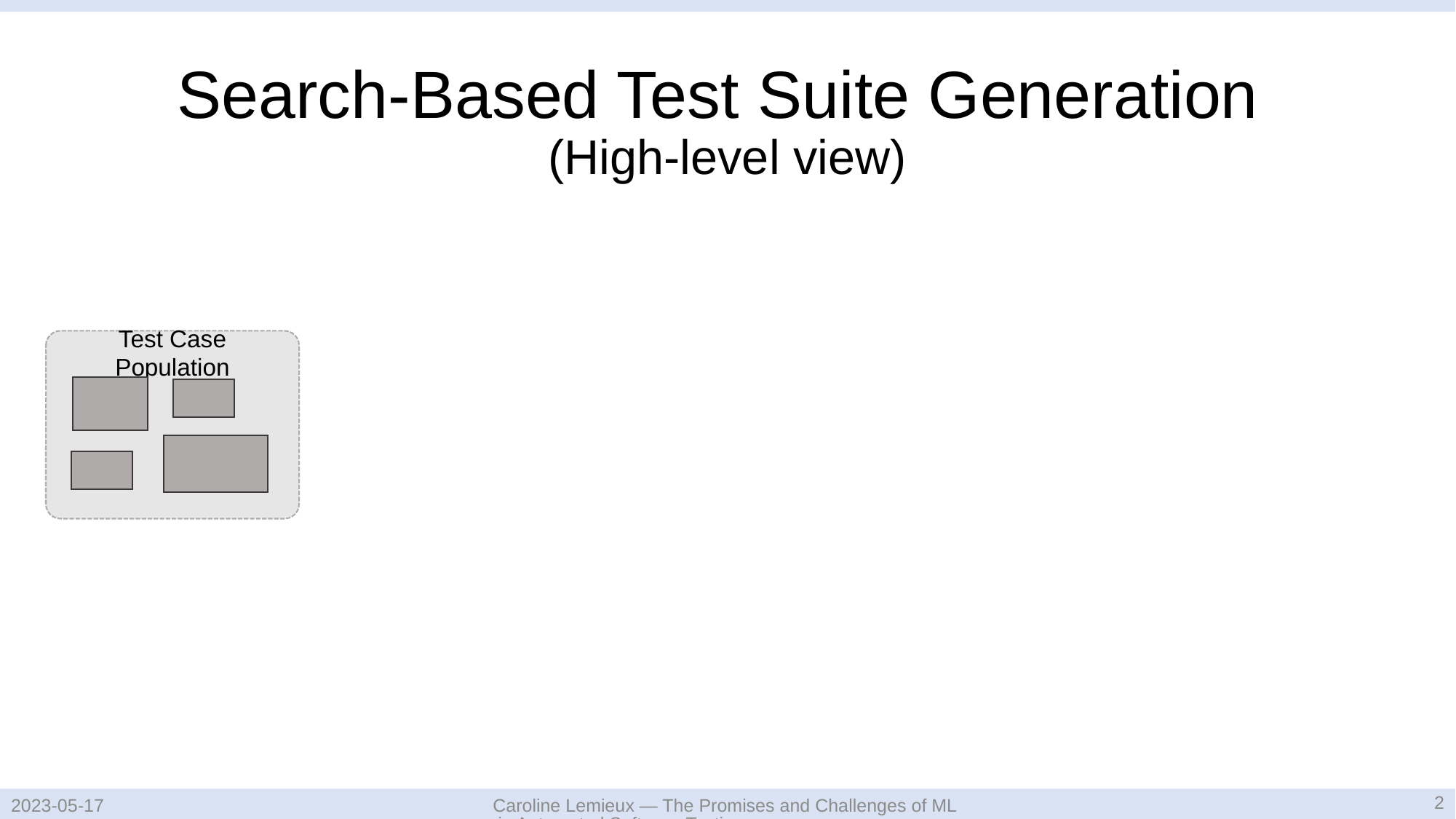

# Search-Based Test Suite Generation (High-level view)

Test Case Population

2
2023-05-17
Caroline Lemieux — The Promises and Challenges of ML in Automated Software Testing